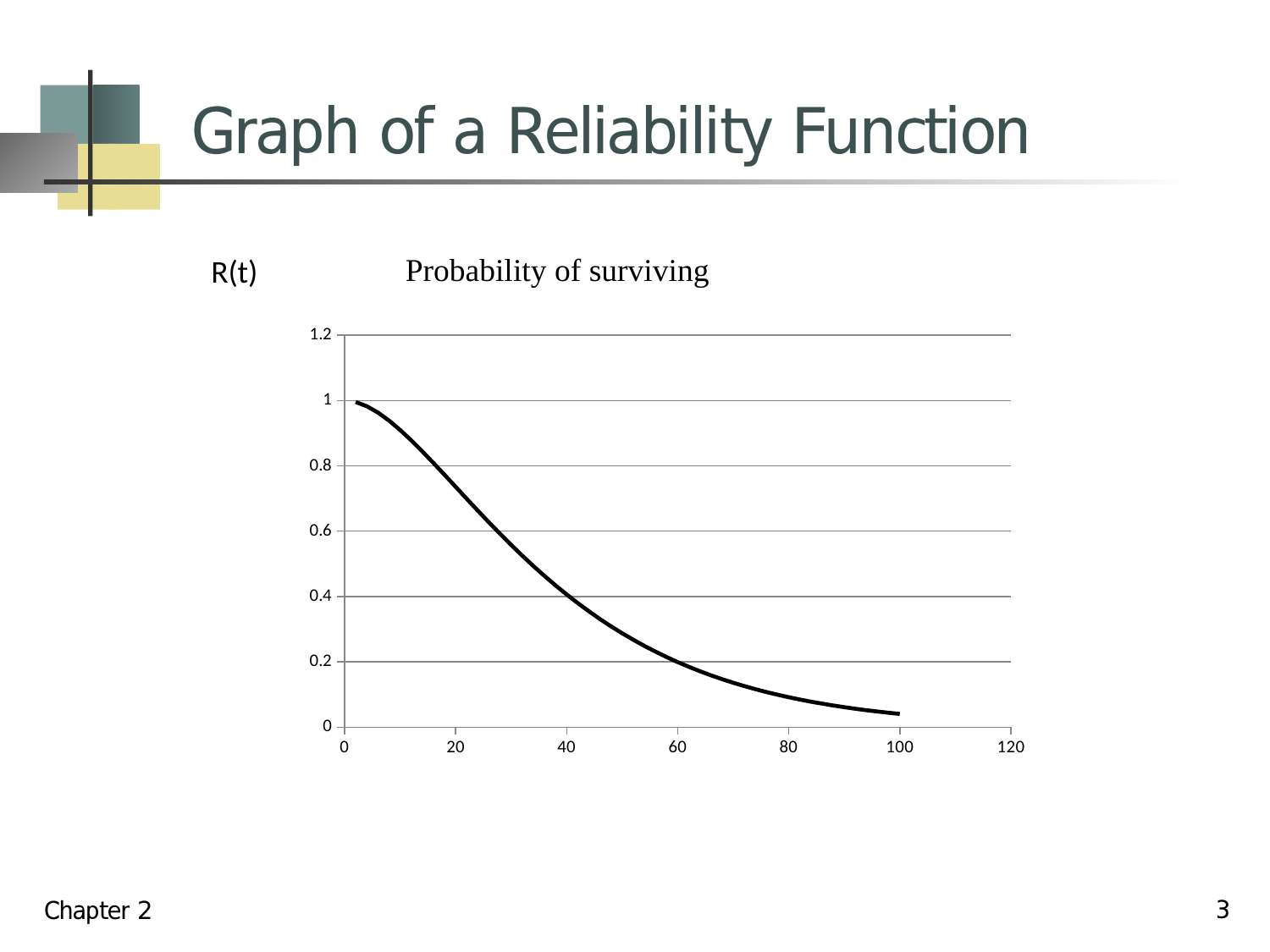

# Graph of a Reliability Function

### Chart: R(t)

| Category | R(t) |
|---|---|
Probability of surviving
3
Chapter 2